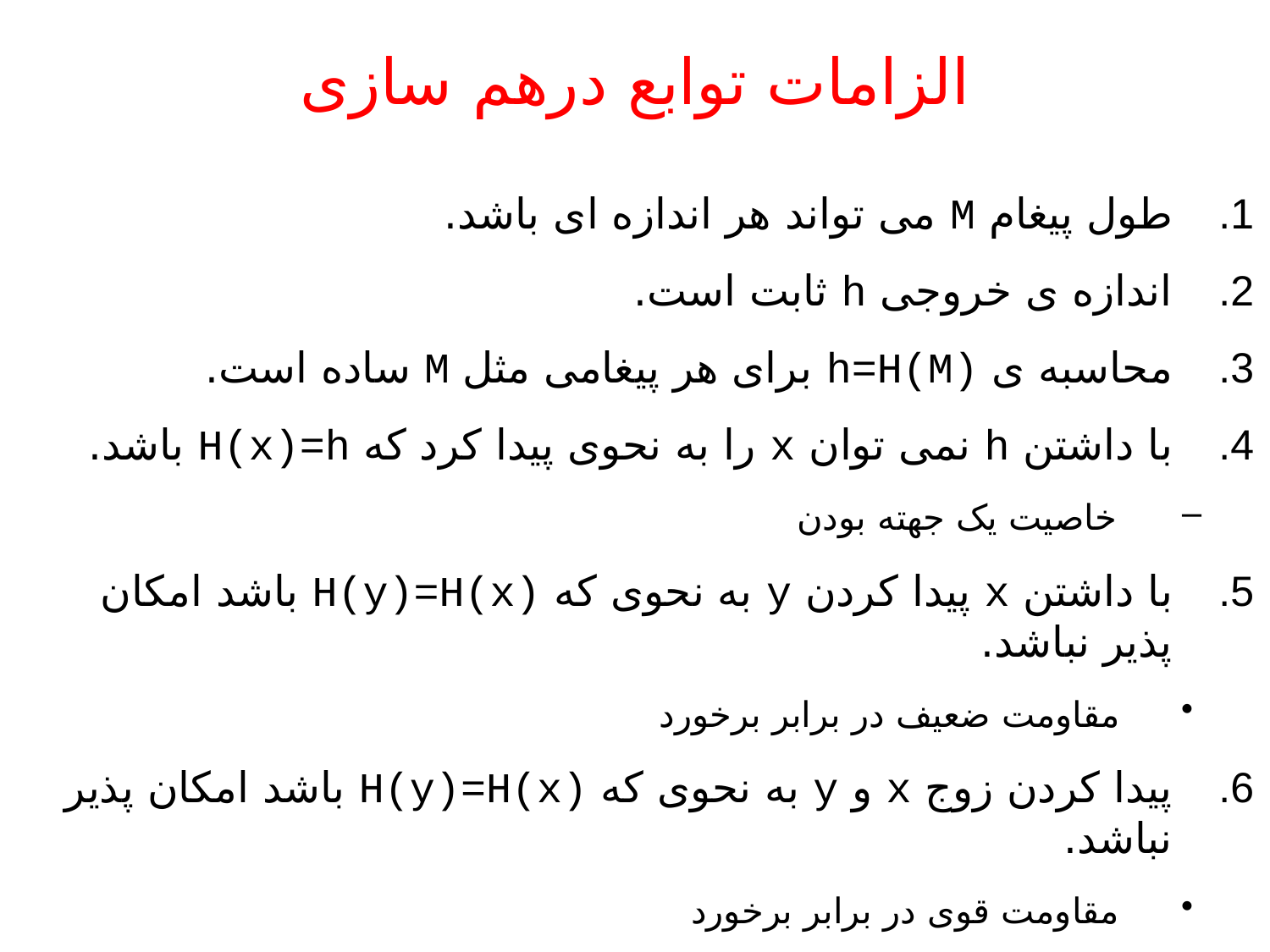

# الزامات توابع درهم سازی
طول پیغام M می تواند هر اندازه ای باشد.
اندازه ی خروجی h ثابت است.
محاسبه ی h=H(M) برای هر پیغامی مثل M ساده است.
با داشتن h نمی توان x را به نحوی پیدا کرد که H(x)=h باشد.
خاصیت یک جهته بودن
با داشتن x پیدا کردن y به نحوی که H(y)=H(x) باشد امکان پذیر نباشد.
مقاومت ضعیف در برابر برخورد
پیدا کردن زوج x و y به نحوی که H(y)=H(x) باشد امکان پذیر نباشد.
مقاومت قوی در برابر برخورد